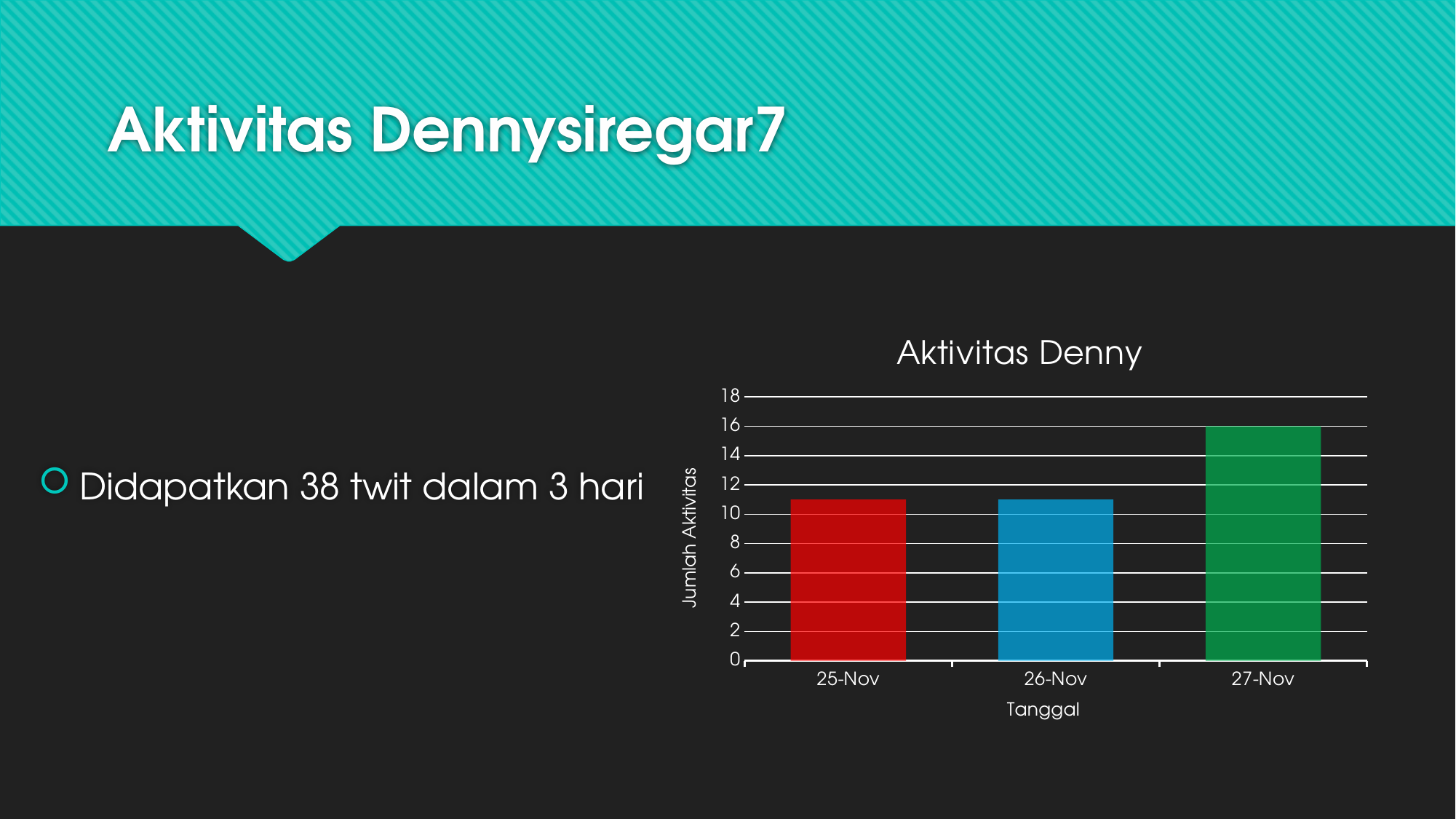

# Aktivitas Dennysiregar7
Didapatkan 38 twit dalam 3 hari

### Chart: Aktivitas Denny

| Category | Jumlah Aktivitas |
|---|---|
| 44160 | 11.0 |
| 44161 | 11.0 |
| 44162 | 16.0 |